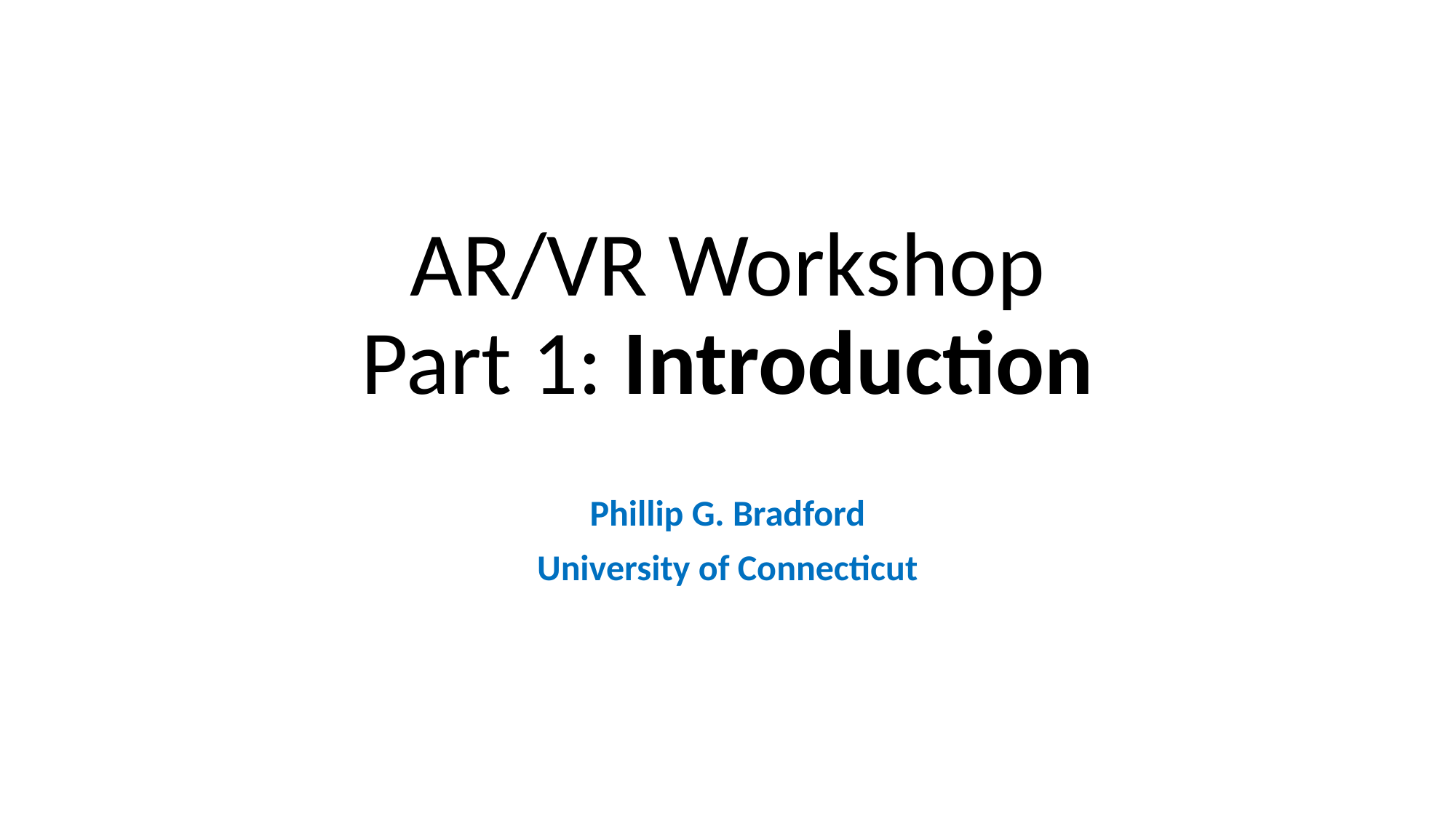

# AR/VR Workshop Part 1: Introduction

Phillip G. Bradford
University of Connecticut